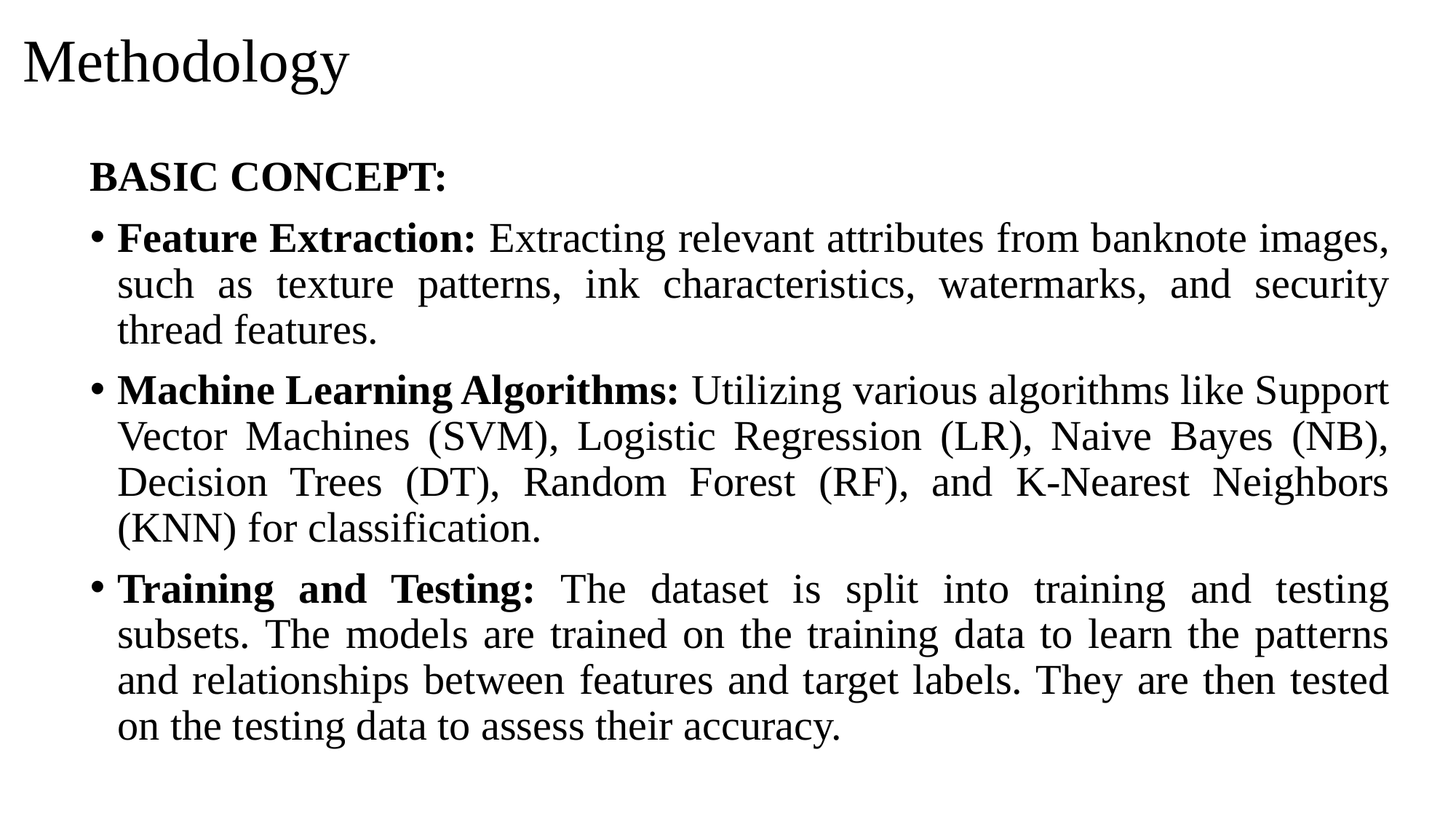

# Methodology
BASIC CONCEPT:
Feature Extraction: Extracting relevant attributes from banknote images, such as texture patterns, ink characteristics, watermarks, and security thread features.
Machine Learning Algorithms: Utilizing various algorithms like Support Vector Machines (SVM), Logistic Regression (LR), Naive Bayes (NB), Decision Trees (DT), Random Forest (RF), and K-Nearest Neighbors (KNN) for classification.
Training and Testing: The dataset is split into training and testing subsets. The models are trained on the training data to learn the patterns and relationships between features and target labels. They are then tested on the testing data to assess their accuracy.